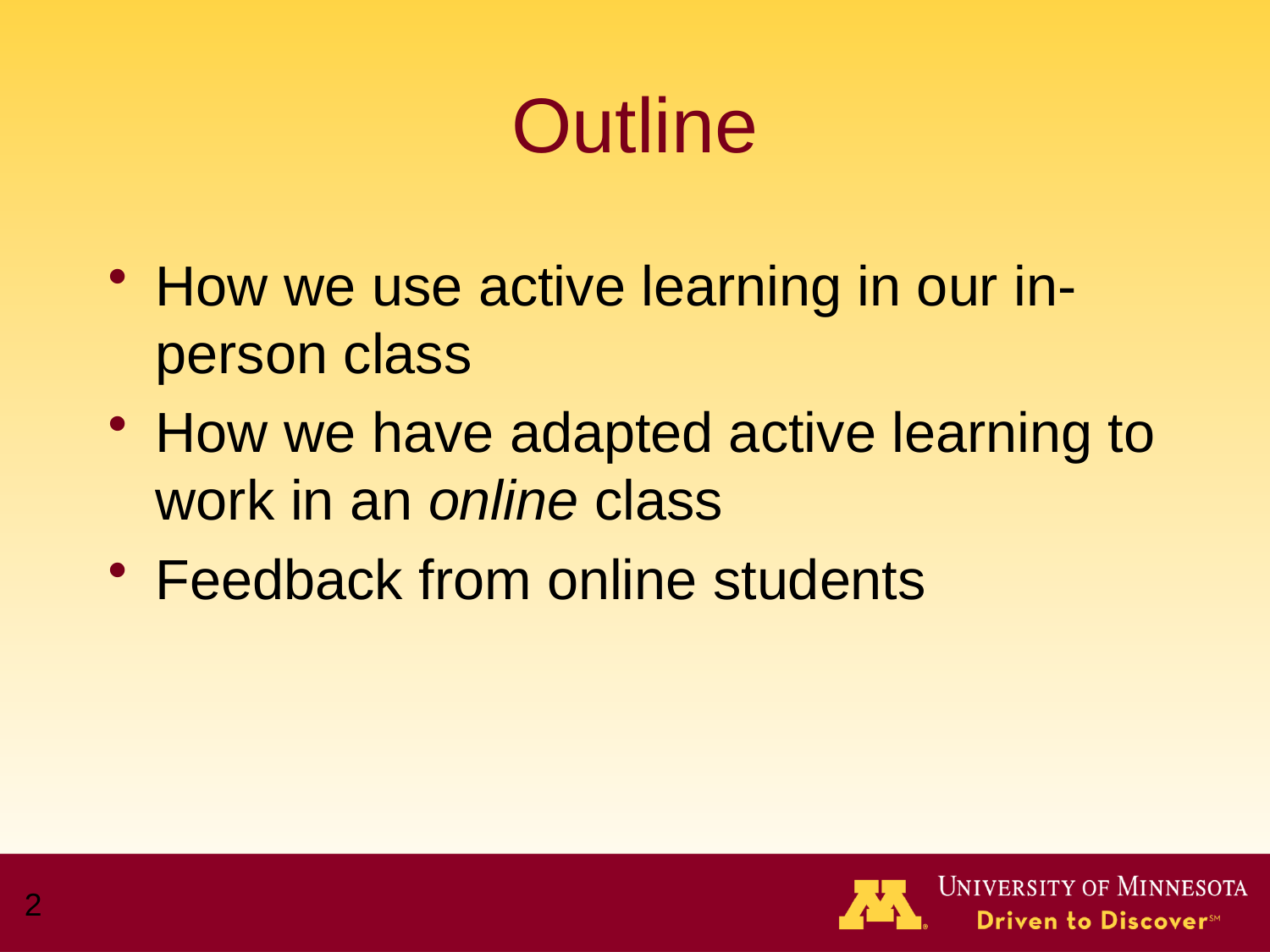

# Outline
How we use active learning in our in-person class
How we have adapted active learning to work in an online class
Feedback from online students